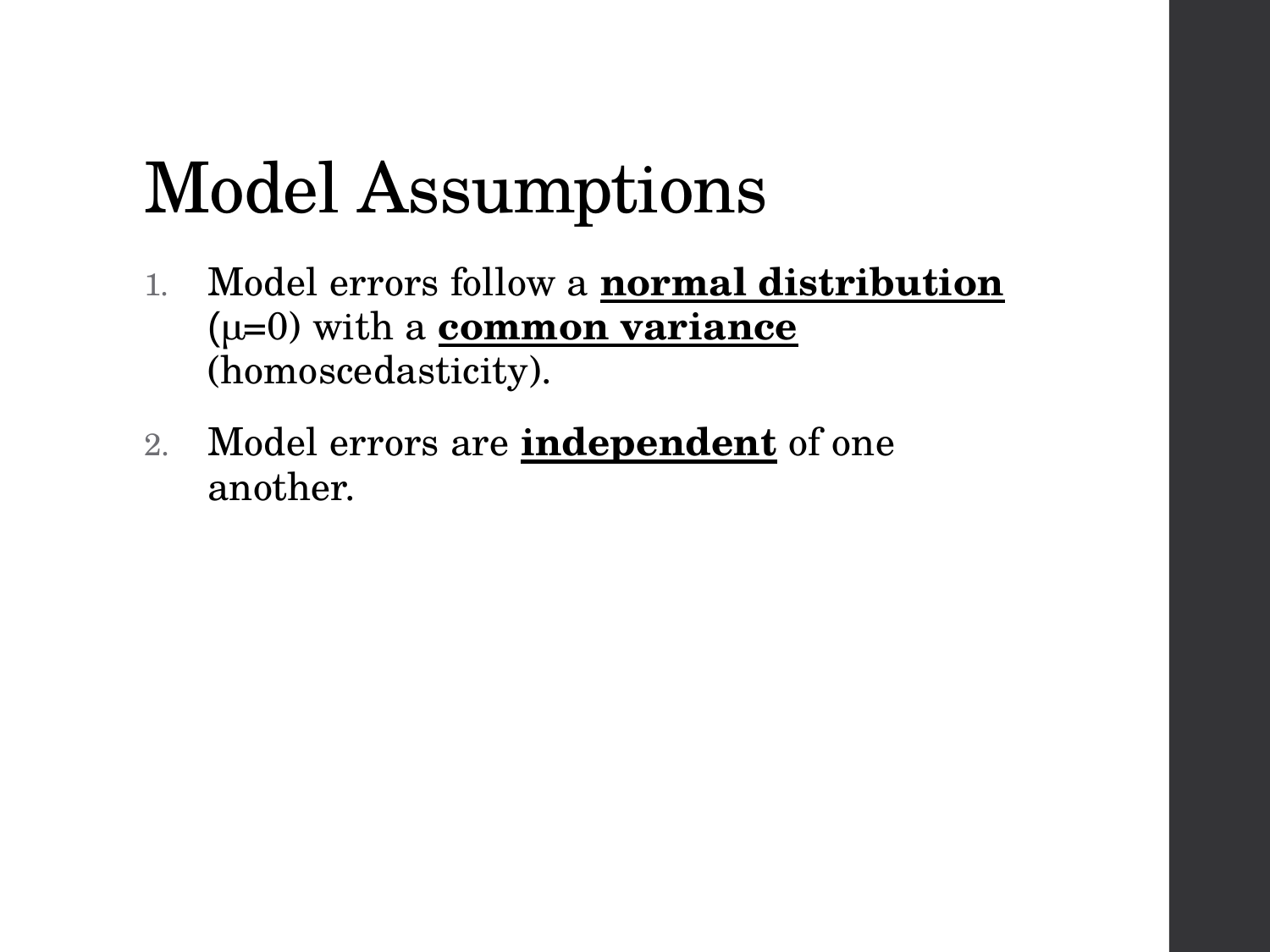

# Model Assumptions
Model errors follow a normal distribution (μ=0) with a common variance (homoscedasticity).
Model errors are independent of one another.